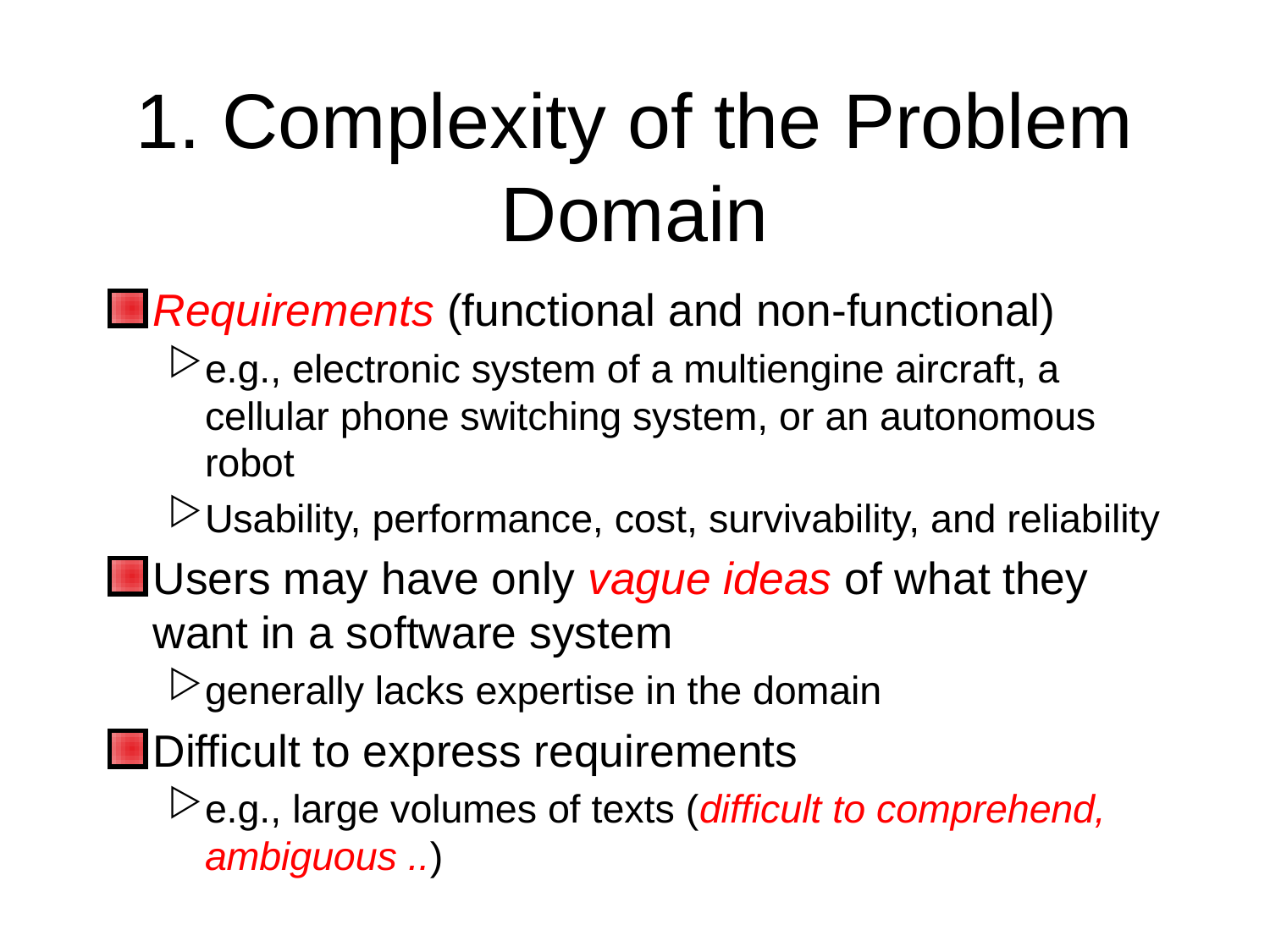

# 1. Complexity of the Problem Domain
Requirements (functional and non-functional)
e.g., electronic system of a multiengine aircraft, a cellular phone switching system, or an autonomous robot
Usability, performance, cost, survivability, and reliability
Users may have only vague ideas of what they want in a software system
generally lacks expertise in the domain
Difficult to express requirements
e.g., large volumes of texts (difficult to comprehend, ambiguous ..)